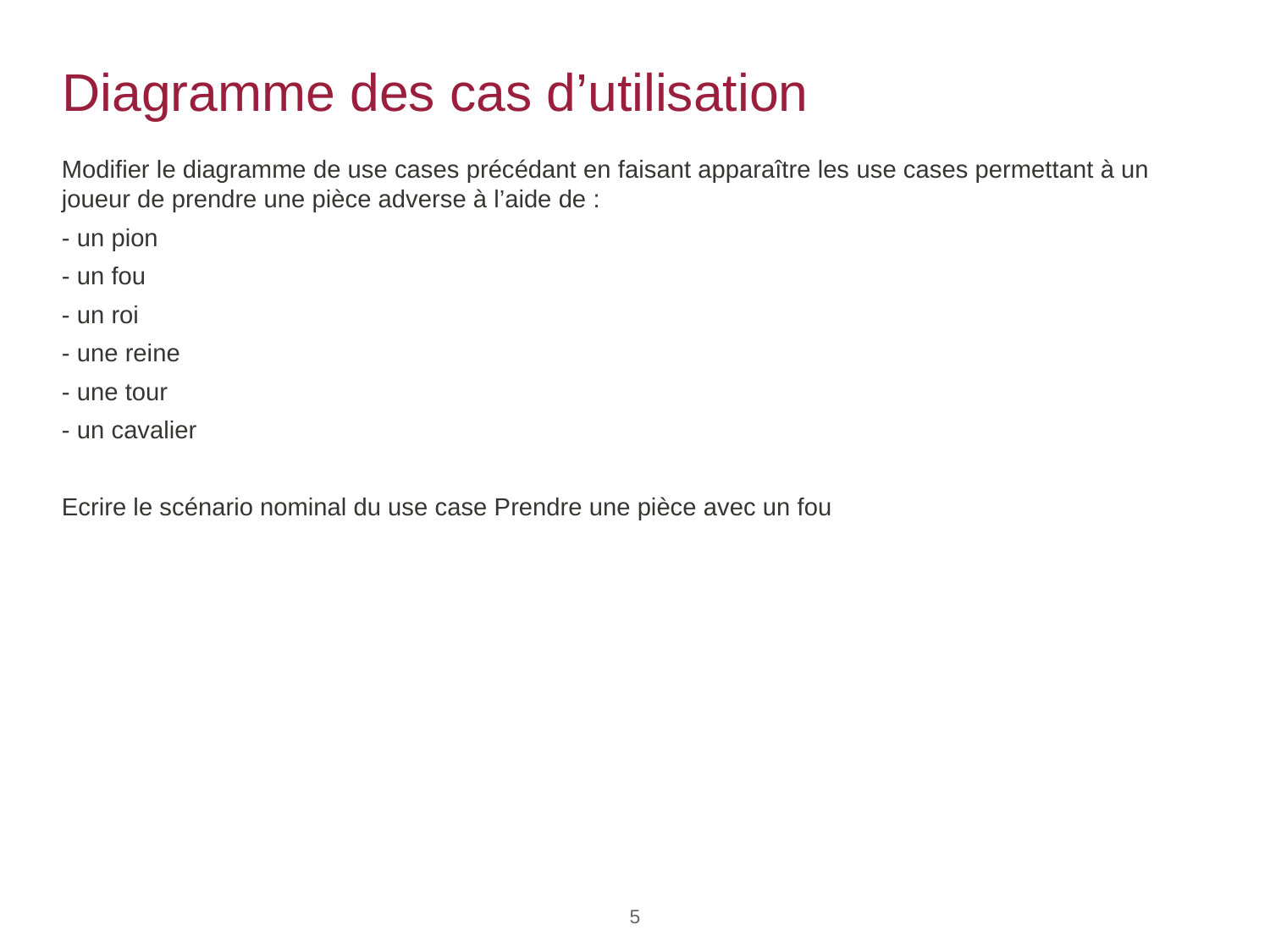

# Diagramme des cas d’utilisation
Modifier le diagramme de use cases précédant en faisant apparaître les use cases permettant à un joueur de prendre une pièce adverse à l’aide de :
- un pion
- un fou
- un roi
- une reine
- une tour
- un cavalier

Ecrire le scénario nominal du use case Prendre une pièce avec un fou

5